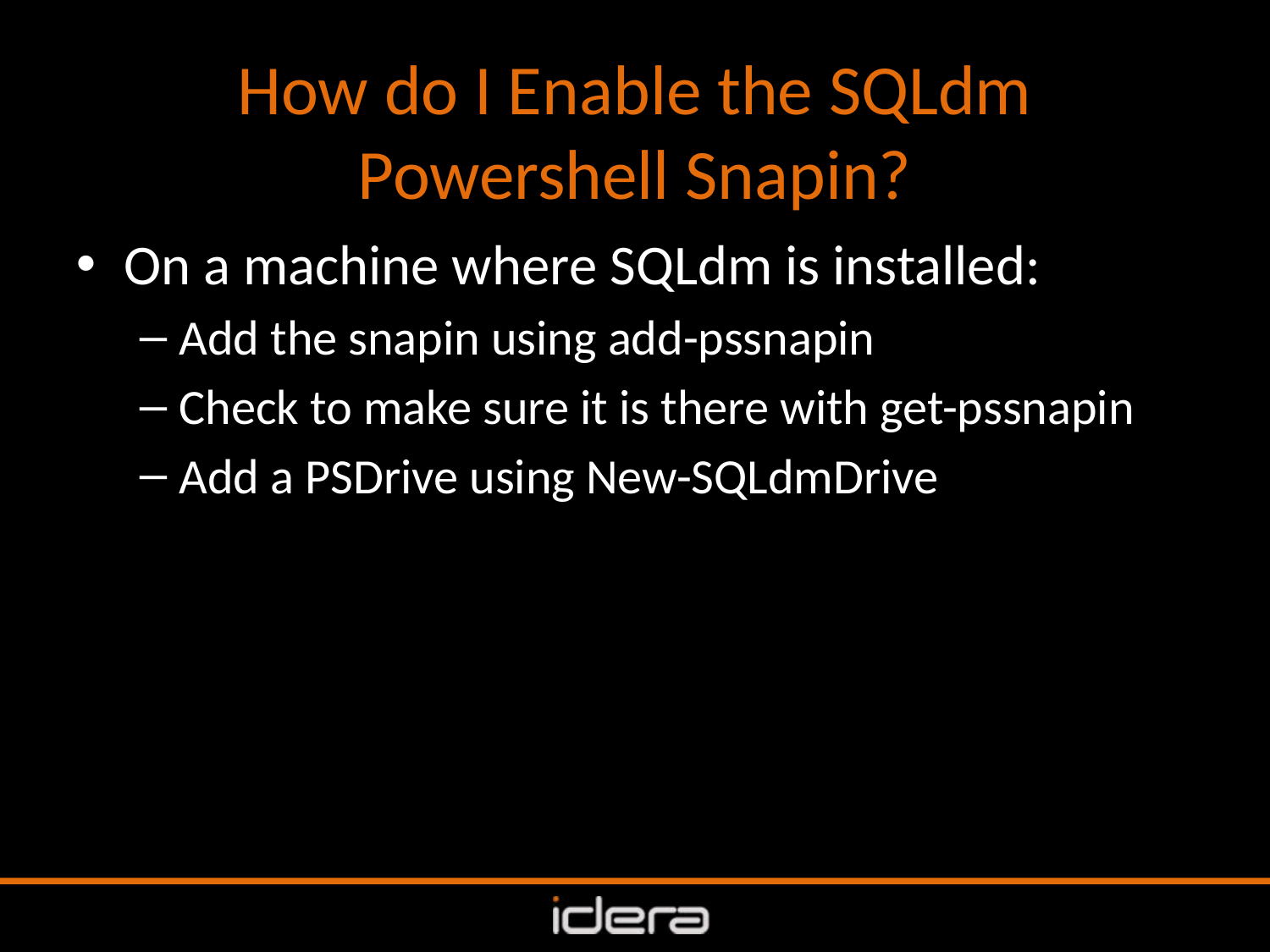

# How do I Enable the SQLdm Powershell Snapin?
On a machine where SQLdm is installed:
Add the snapin using add-pssnapin
Check to make sure it is there with get-pssnapin
Add a PSDrive using New-SQLdmDrive